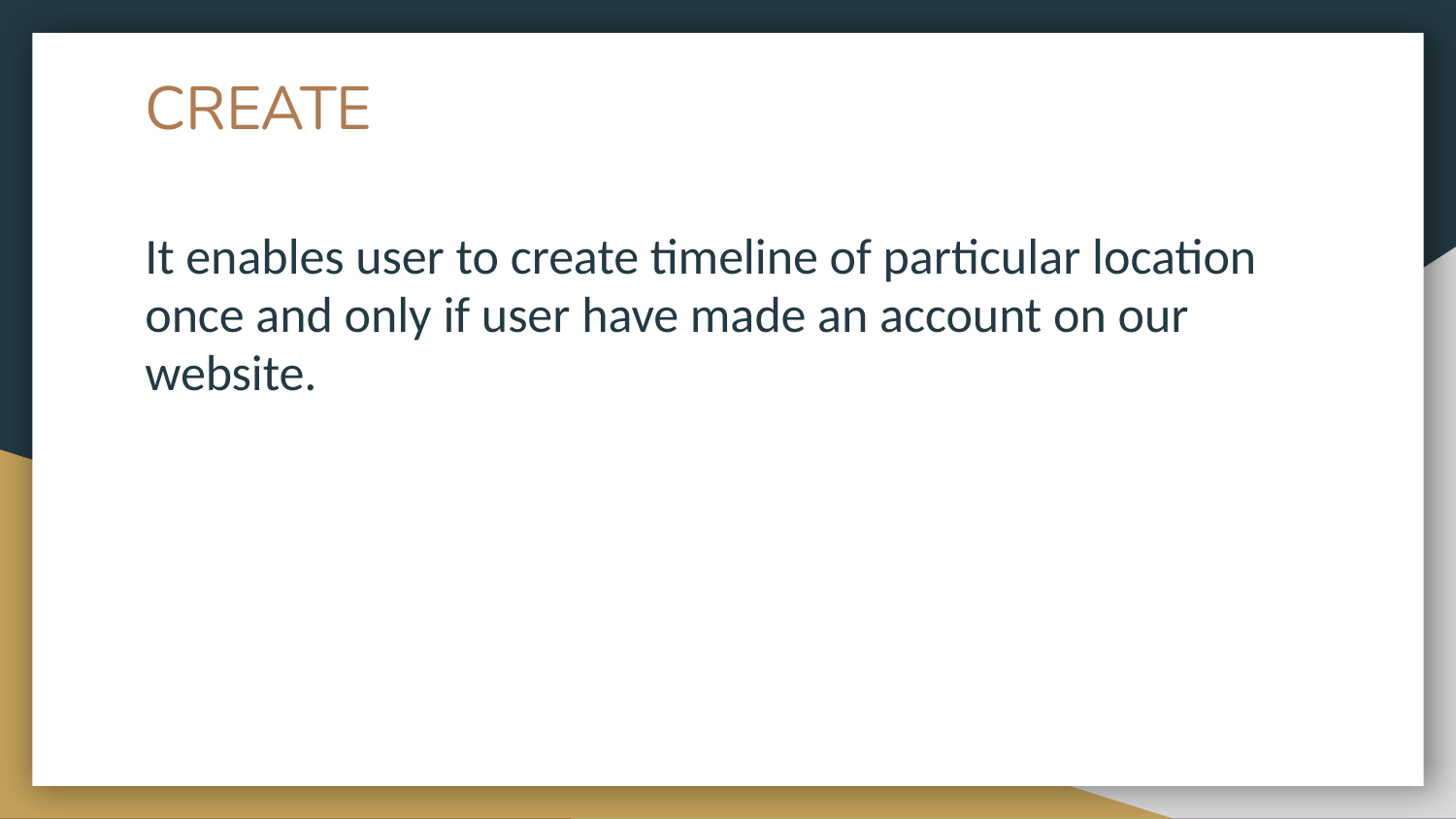

# CREATE
It enables user to create timeline of particular location once and only if user have made an account on our website.